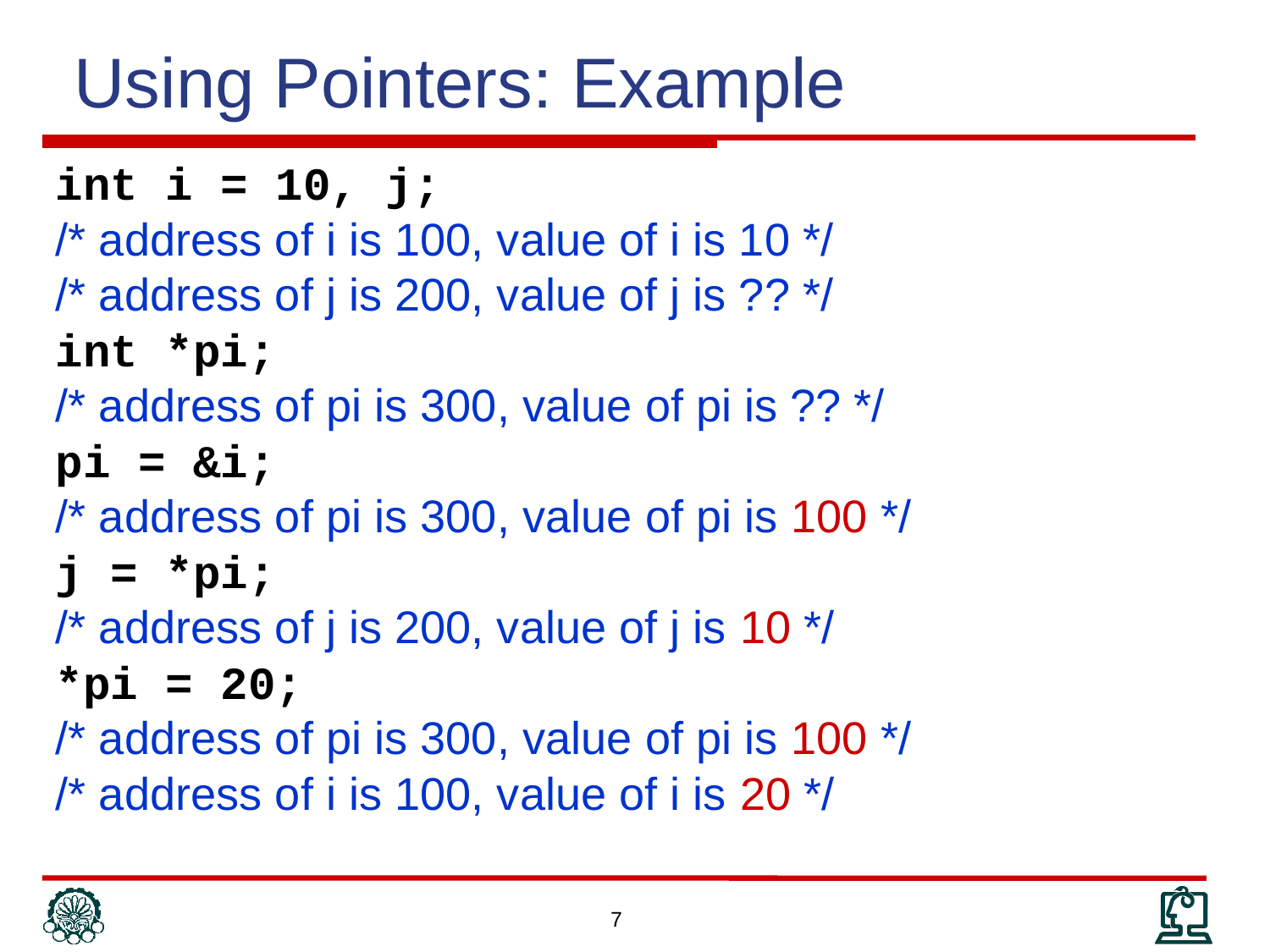

Using Pointers: Example
int i = 10, j;
/* address of i is 100, value of i is 10 */
/* address of j is 200, value of j is ?? */
int *pi;
/* address of pi is 300, value of pi is ?? */
pi = &i;
/* address of pi is 300, value of pi is 100 */
j = *pi;
/* address of j is 200, value of j is 10 */
*pi = 20;
/* address of pi is 300, value of pi is 100 */
/* address of i is 100, value of i is 20 */
7